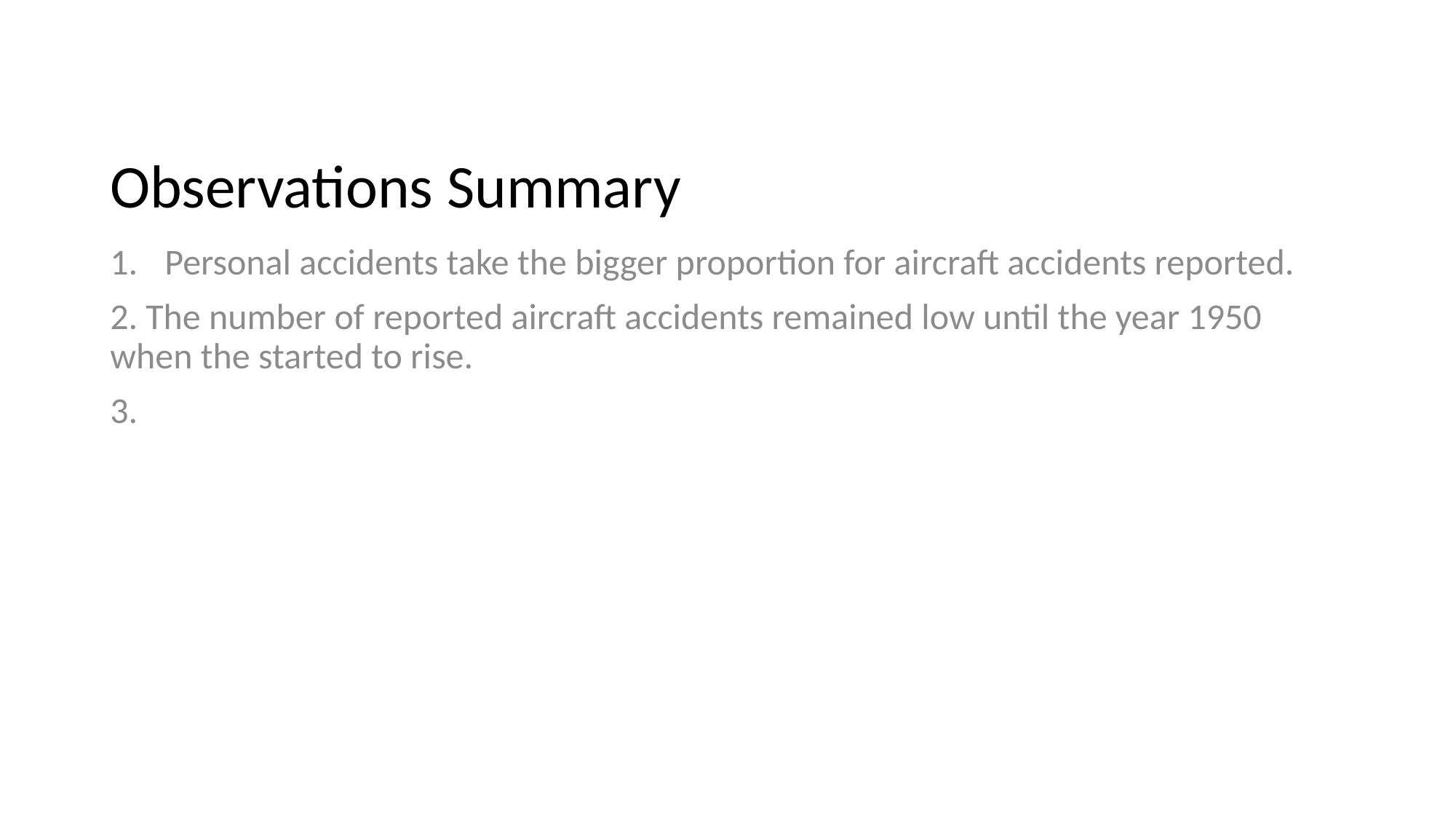

# Observations Summary
Personal accidents take the bigger proportion for aircraft accidents reported.
2. The number of reported aircraft accidents remained low until the year 1950 when the started to rise.
3.